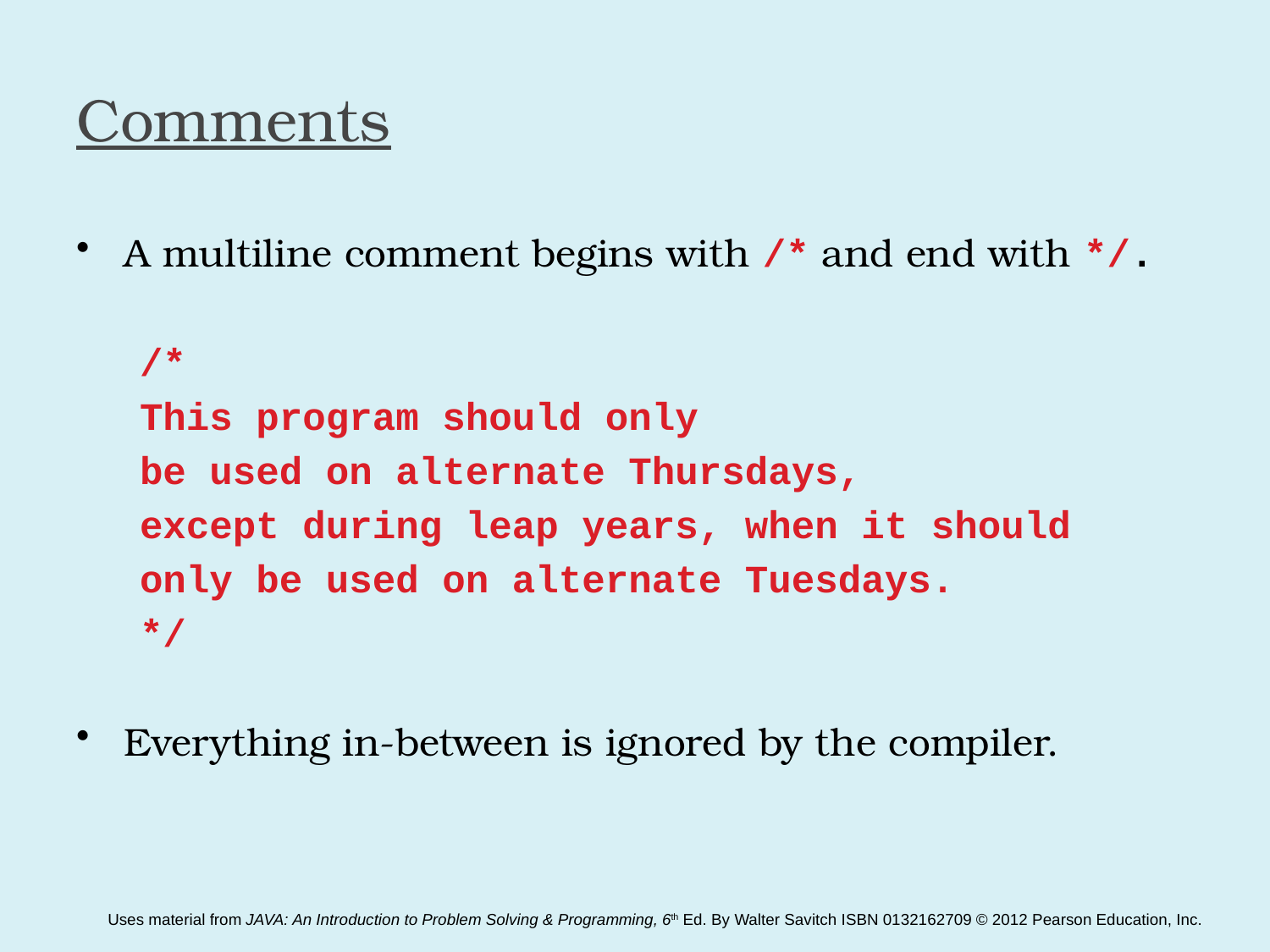

# Comments
A multiline comment begins with /* and end with */.

/*
This program should only
be used on alternate Thursdays,
except during leap years, when it should
only be used on alternate Tuesdays.
*/

Everything in-between is ignored by the compiler.